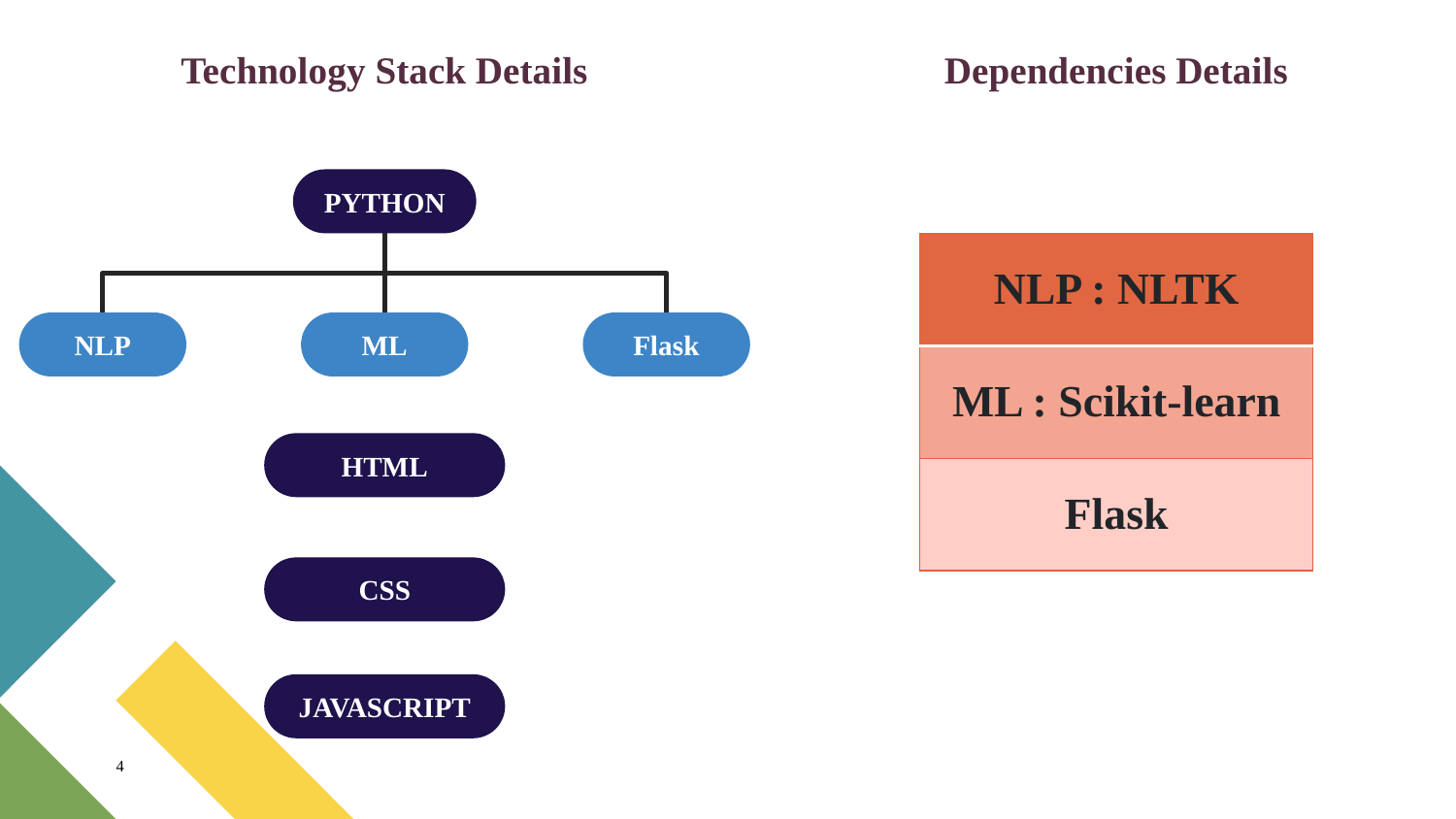

# Technology Stack Details
Dependencies Details
PYTHON

| NLP : NLTK |
| --- |
| ML : Scikit-learn |
| Flask |
NLP
Flask
ML
HTML
CSS
JAVASCRIPT
4